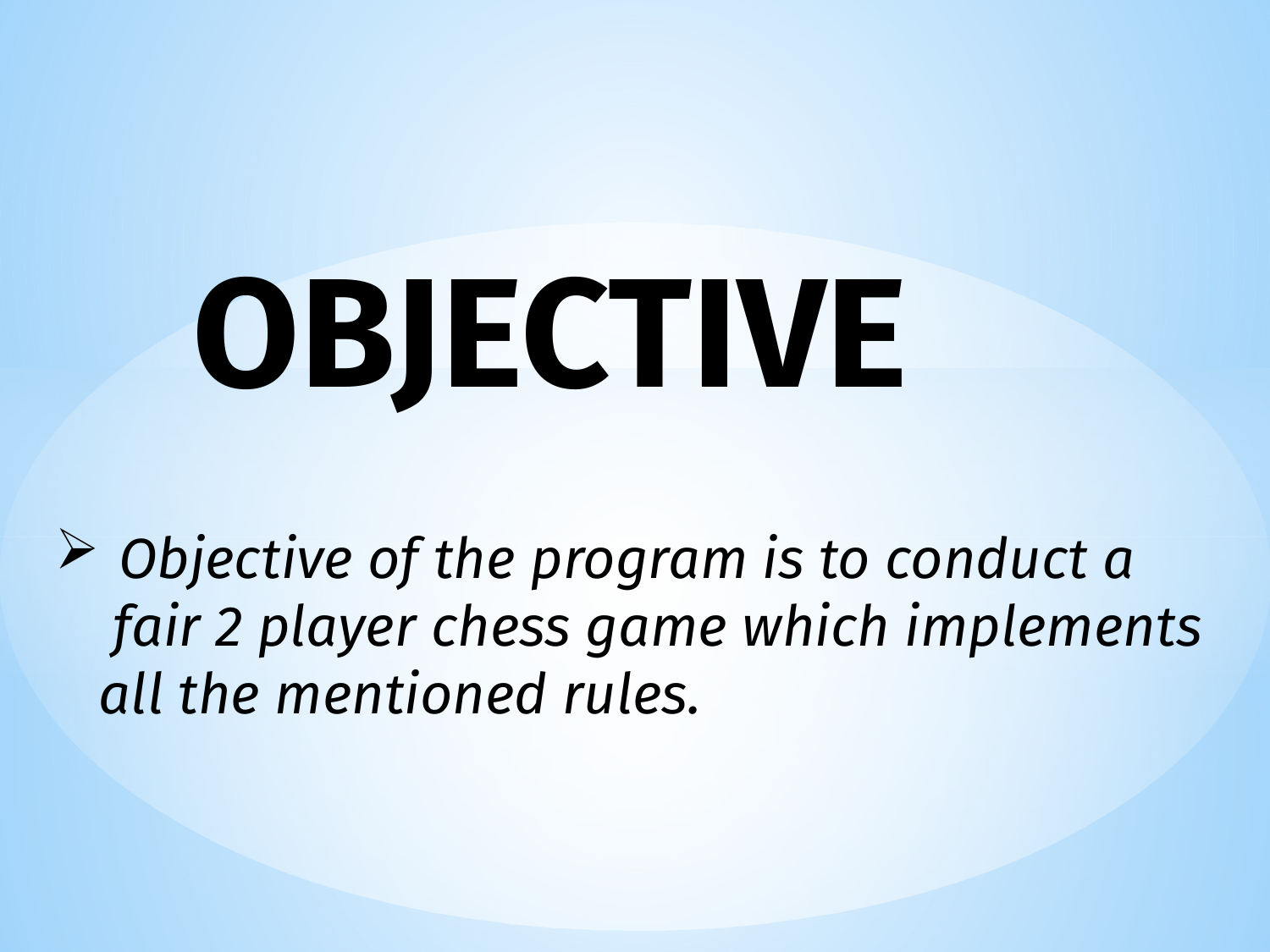

# OBJECTIVE
Objective of the program is to conduct a
    fair 2 player chess game which implements
   all the mentioned rules.